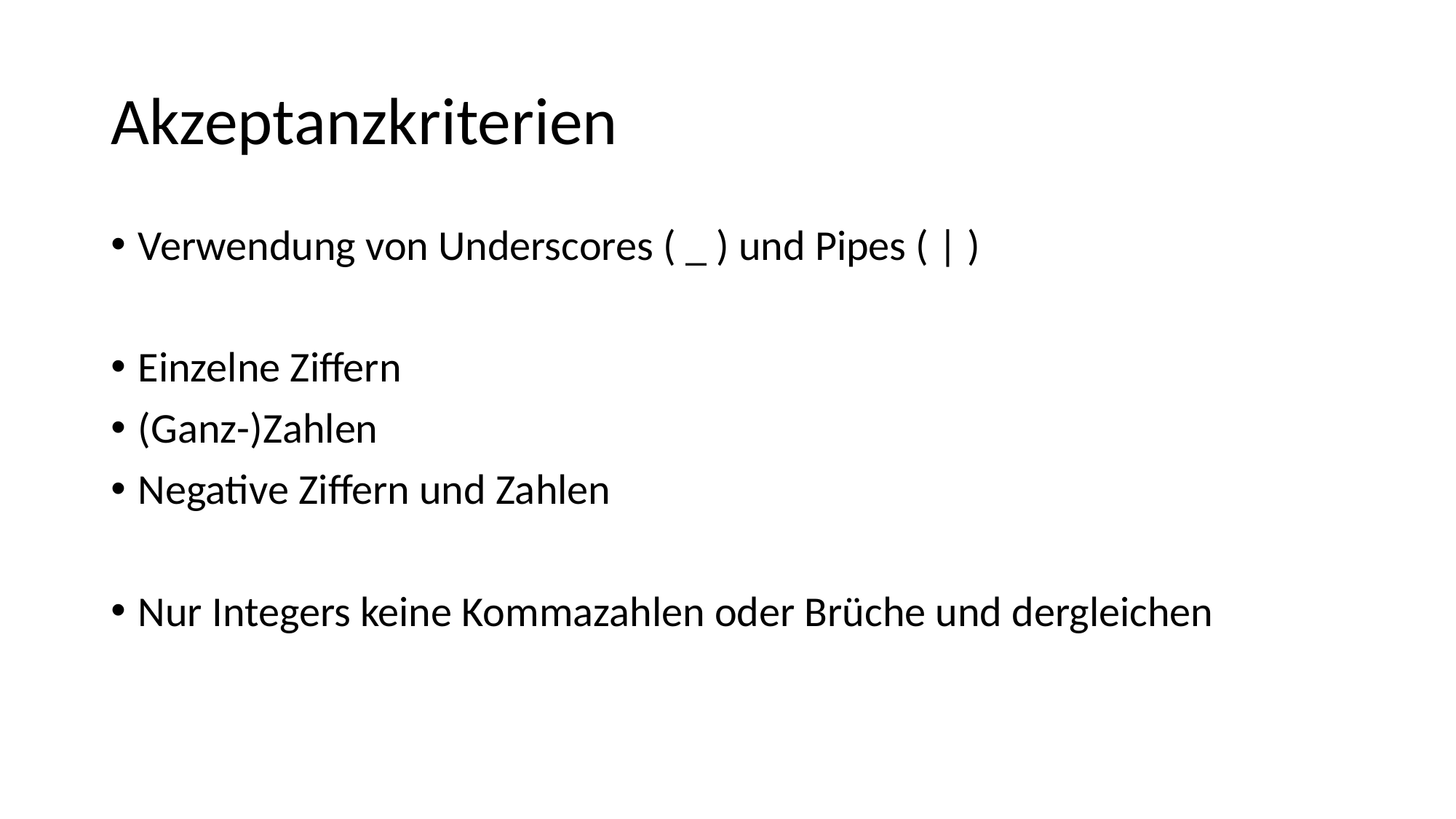

# Akzeptanzkriterien
Verwendung von Underscores ( _ ) und Pipes ( | )

Einzelne Ziffern
(Ganz-)Zahlen
Negative Ziffern und Zahlen

Nur Integers keine Kommazahlen oder Brüche und dergleichen